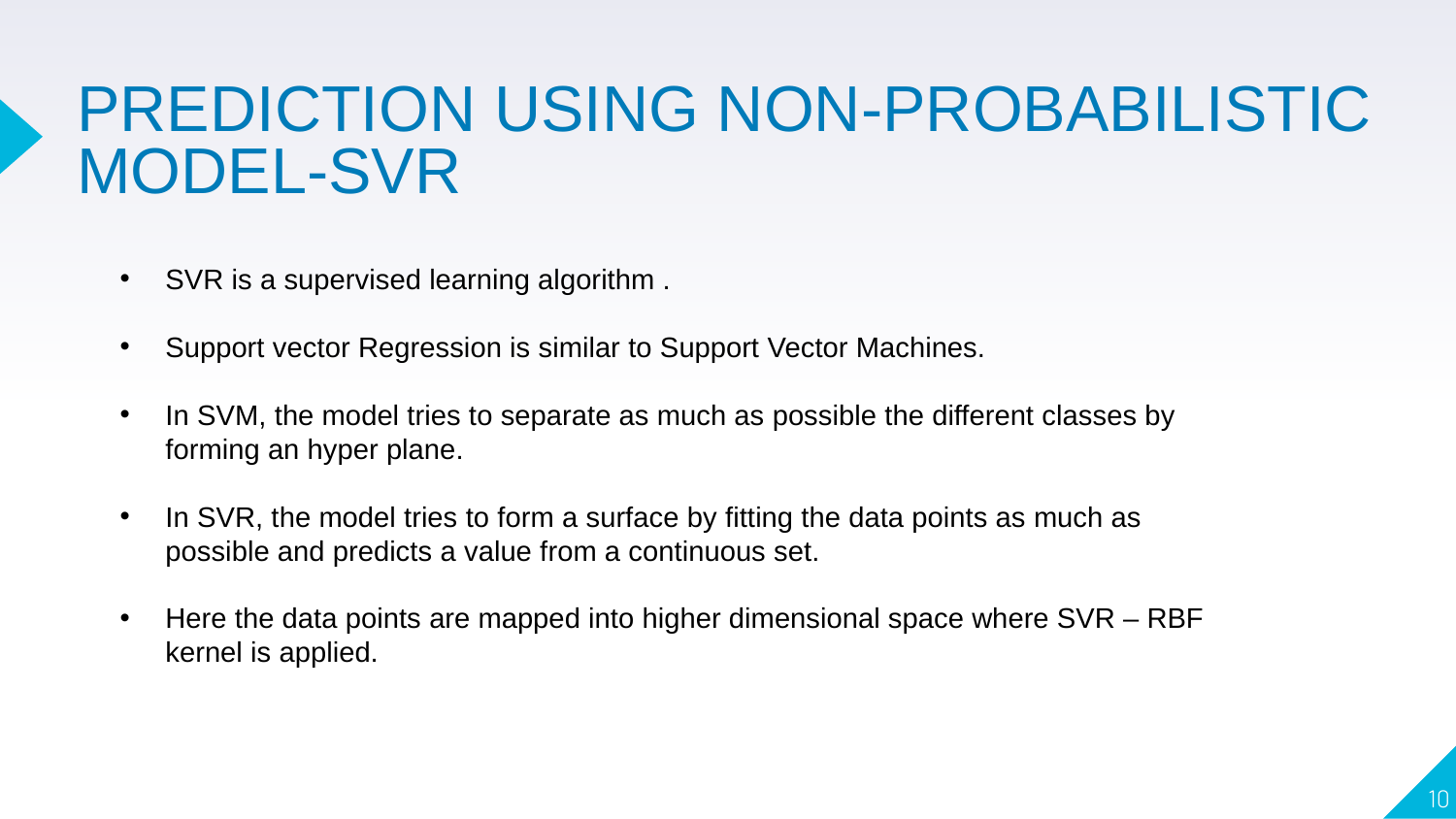

PREDICTION USING NON-PROBABILISTIC MODEL-SVR
SVR is a supervised learning algorithm .

Support vector Regression is similar to Support Vector Machines.

In SVM, the model tries to separate as much as possible the different classes by forming an hyper plane.

In SVR, the model tries to form a surface by fitting the data points as much as possible and predicts a value from a continuous set.

Here the data points are mapped into higher dimensional space where SVR – RBF kernel is applied.

10